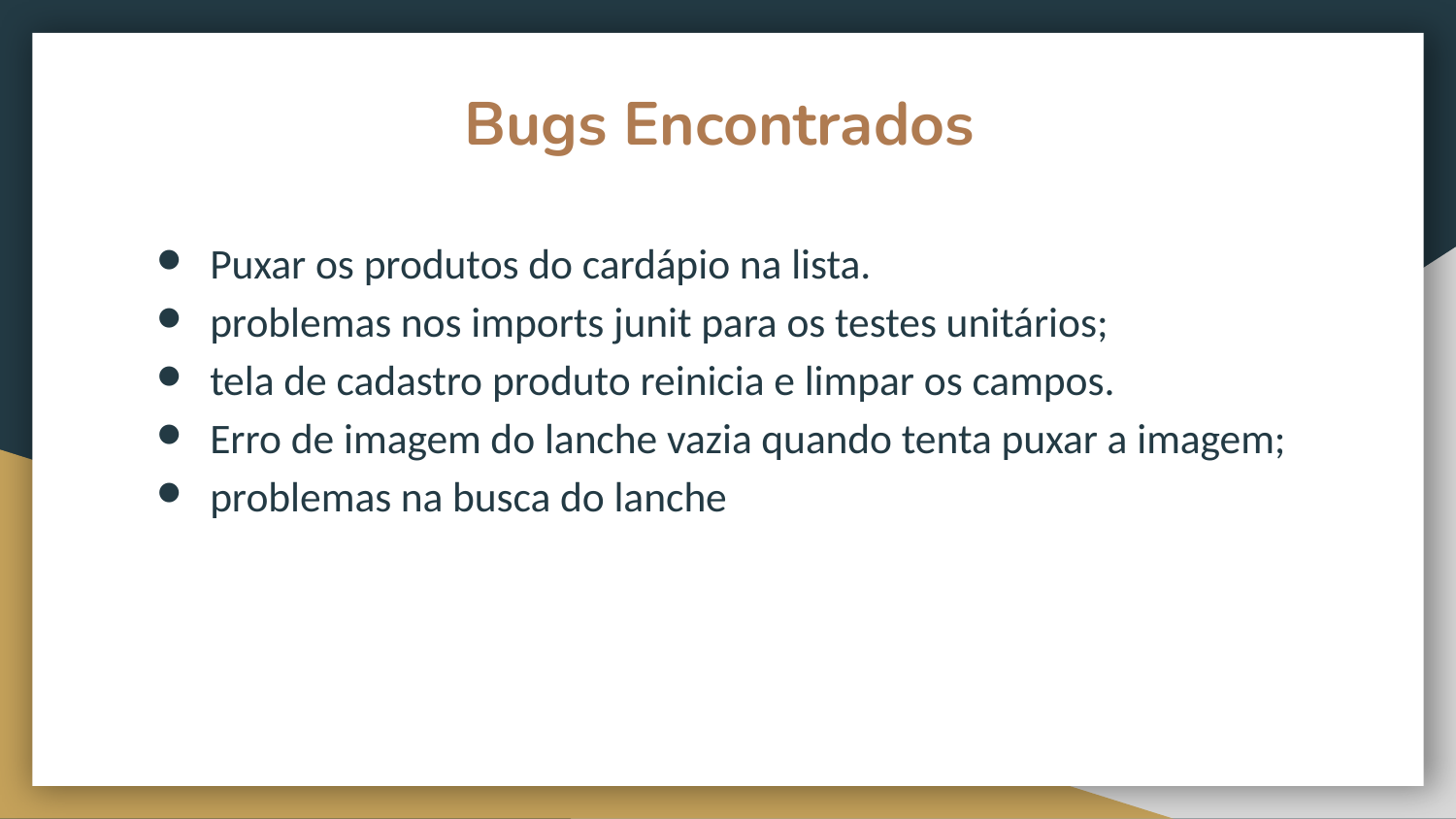

# Bugs Encontrados
Puxar os produtos do cardápio na lista.
problemas nos imports junit para os testes unitários;
tela de cadastro produto reinicia e limpar os campos.
Erro de imagem do lanche vazia quando tenta puxar a imagem;
problemas na busca do lanche